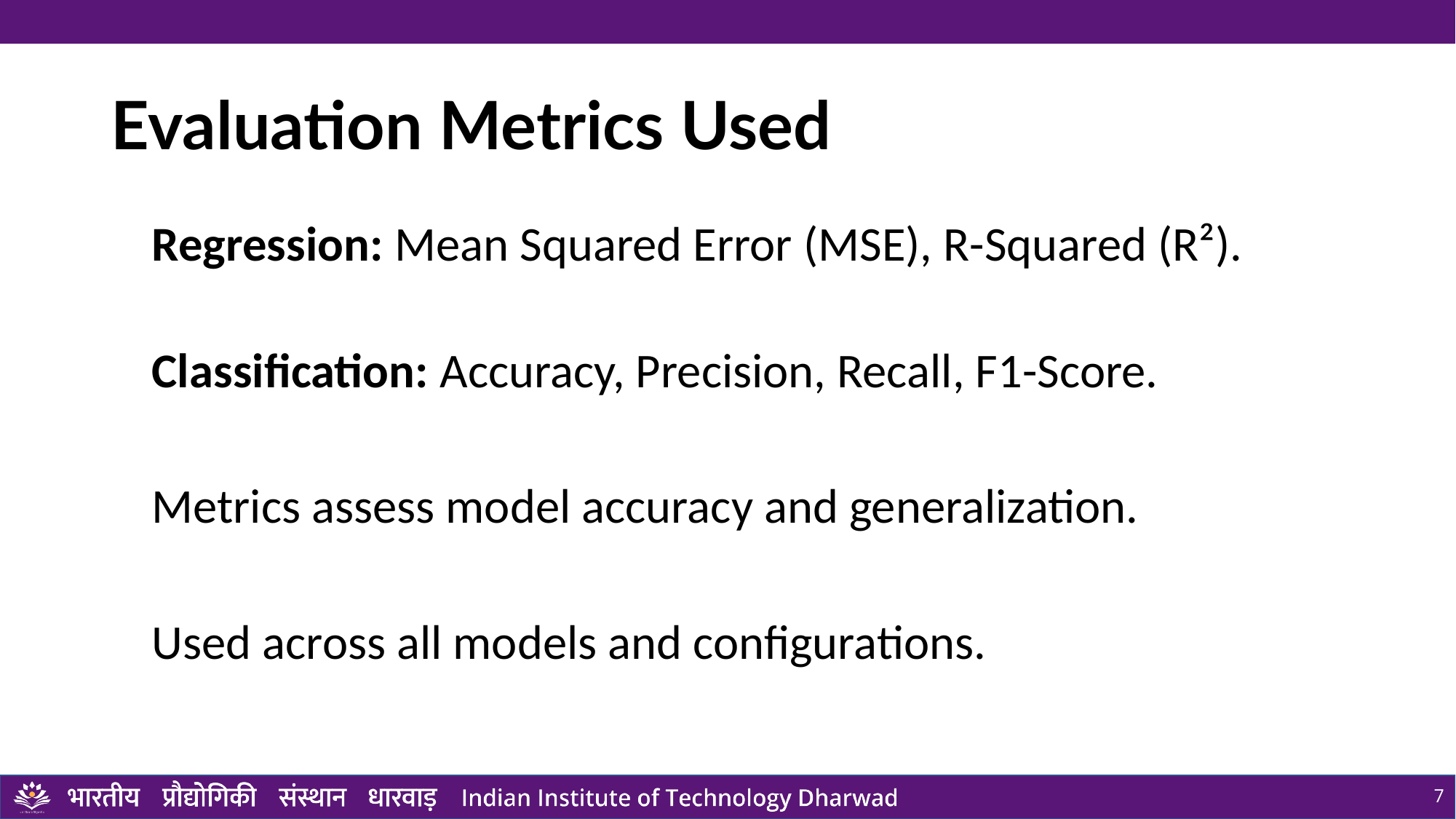

# Evaluation Metrics Used
Regression: Mean Squared Error (MSE), R-Squared (R²).

Classification: Accuracy, Precision, Recall, F1-Score.

Metrics assess model accuracy and generalization.

Used across all models and configurations.